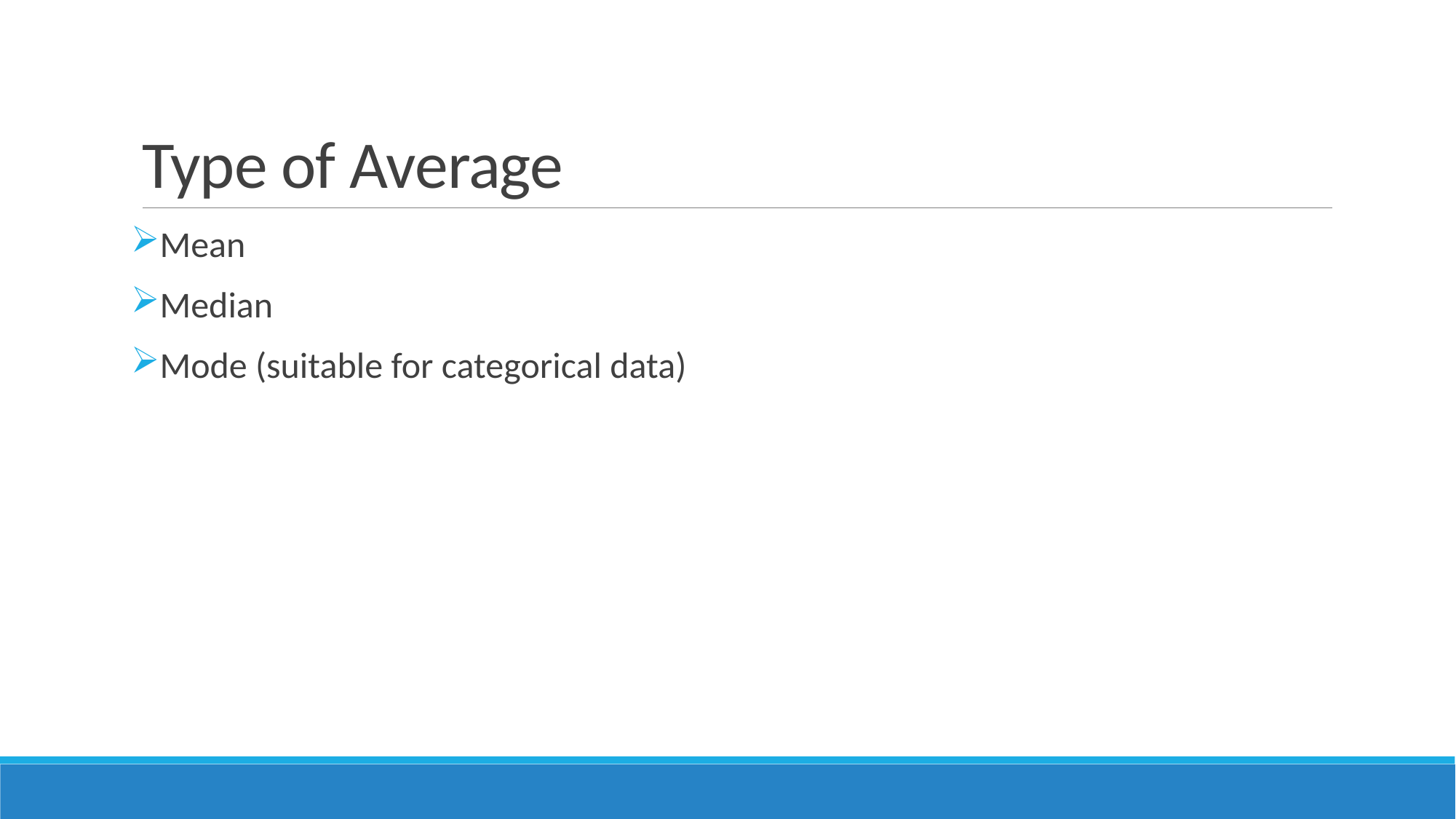

# Type of Average
Mean
Median
Mode (suitable for categorical data)